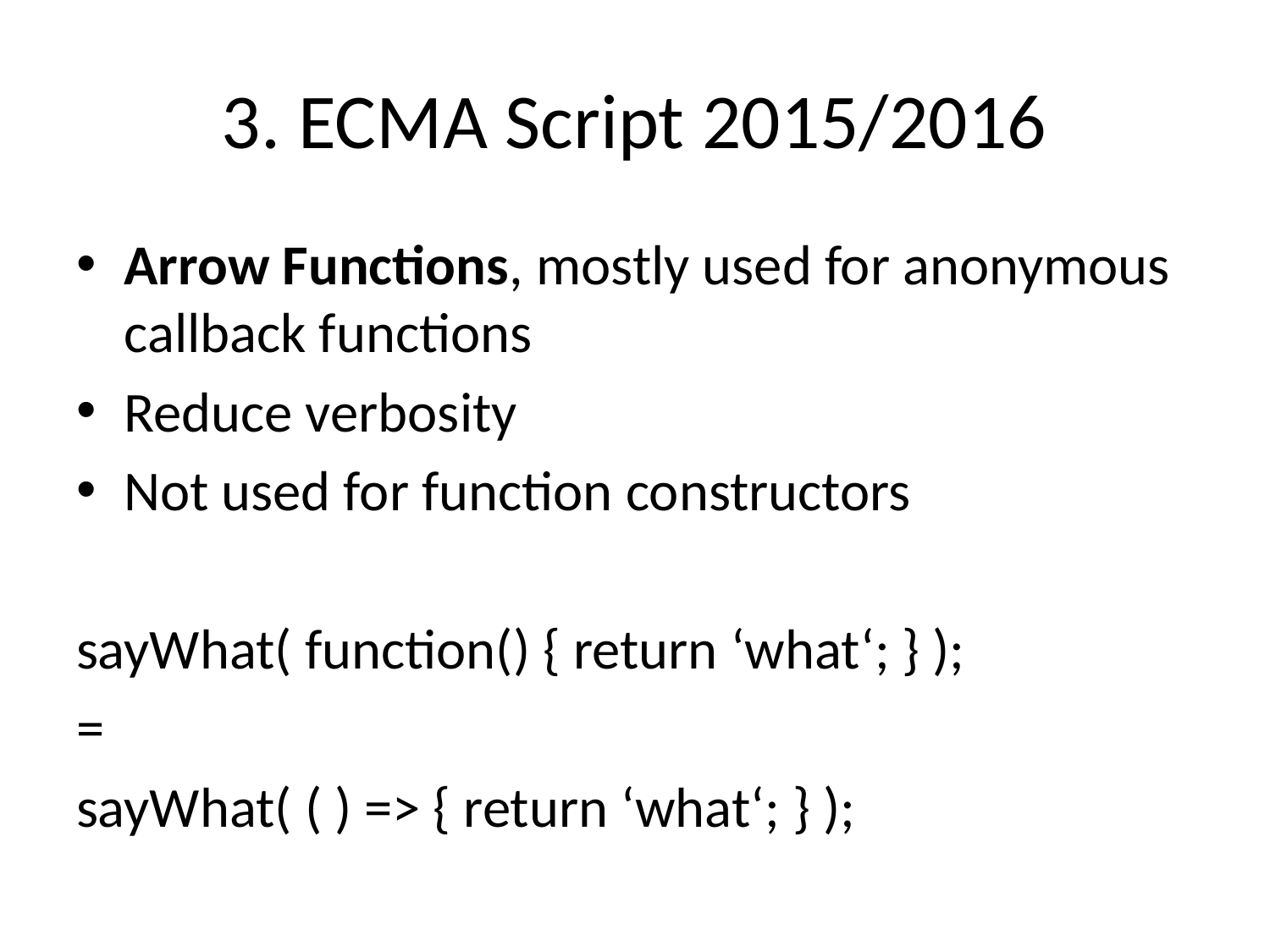

# 3. ECMA Script 2015/2016
Arrow Functions, mostly used for anonymous callback functions
Reduce verbosity
Not used for function constructors

sayWhat( function() { return ‘what‘; } );
=
sayWhat( ( ) => { return ‘what‘; } );